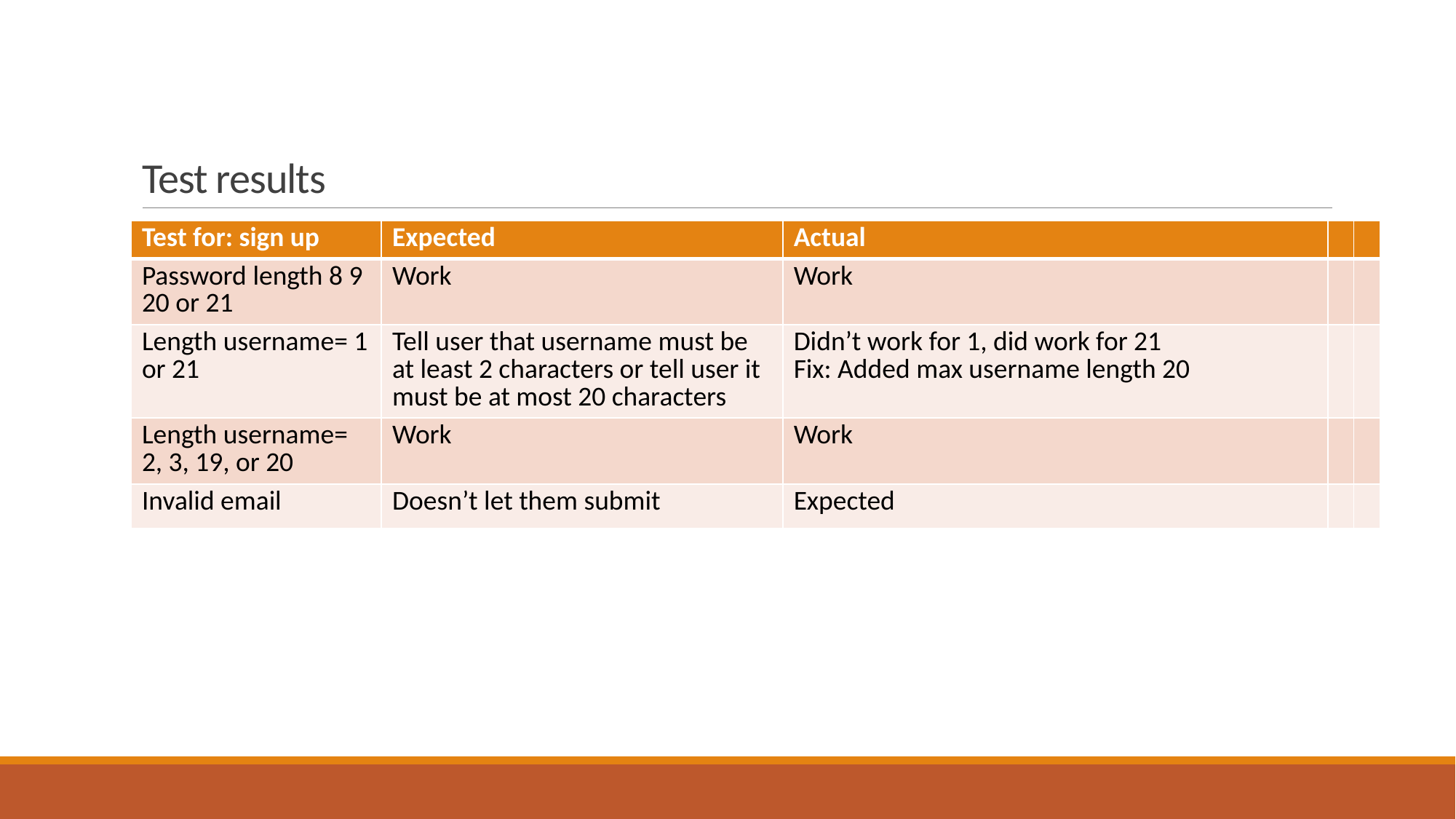

# Test results
Summarise the results of your testing and how you addressed any issues or problems that arise during testing. Make sure you get others to test your site and get feedback.
| Test for: sign up | Expected | Actual |  |  |
| --- | --- | --- | --- | --- |
| Password length 8 9 20 or 21 | Work | Work |  |  |
| Length username= 1 or 21 | Tell user that username must be at least 2 characters or tell user it must be at most 20 characters | Didn’t work for 1, did work for 21 Fix: Added max username length 20 |  |  |
| Length username= 2, 3, 19, or 20 | Work | Work |  |  |
| Invalid email | Doesn’t let them submit | Expected |  |  |